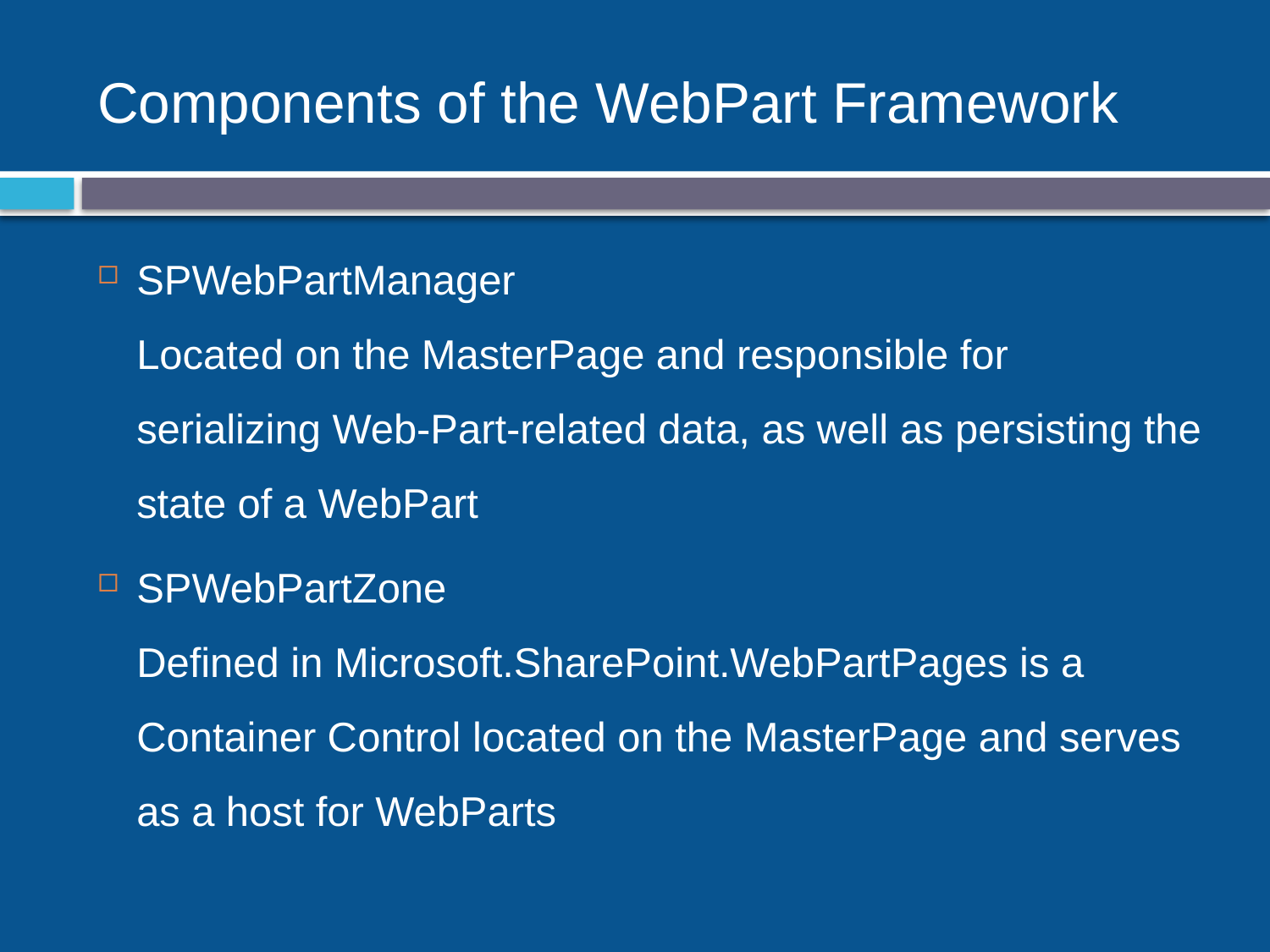

# Components of the WebPart Framework
SPWebPartManager
Located on the MasterPage and responsible for serializing Web-Part-related data, as well as persisting the state of a WebPart
SPWebPartZone
Defined in Microsoft.SharePoint.WebPartPages is a Container Control located on the MasterPage and serves as a host for WebParts